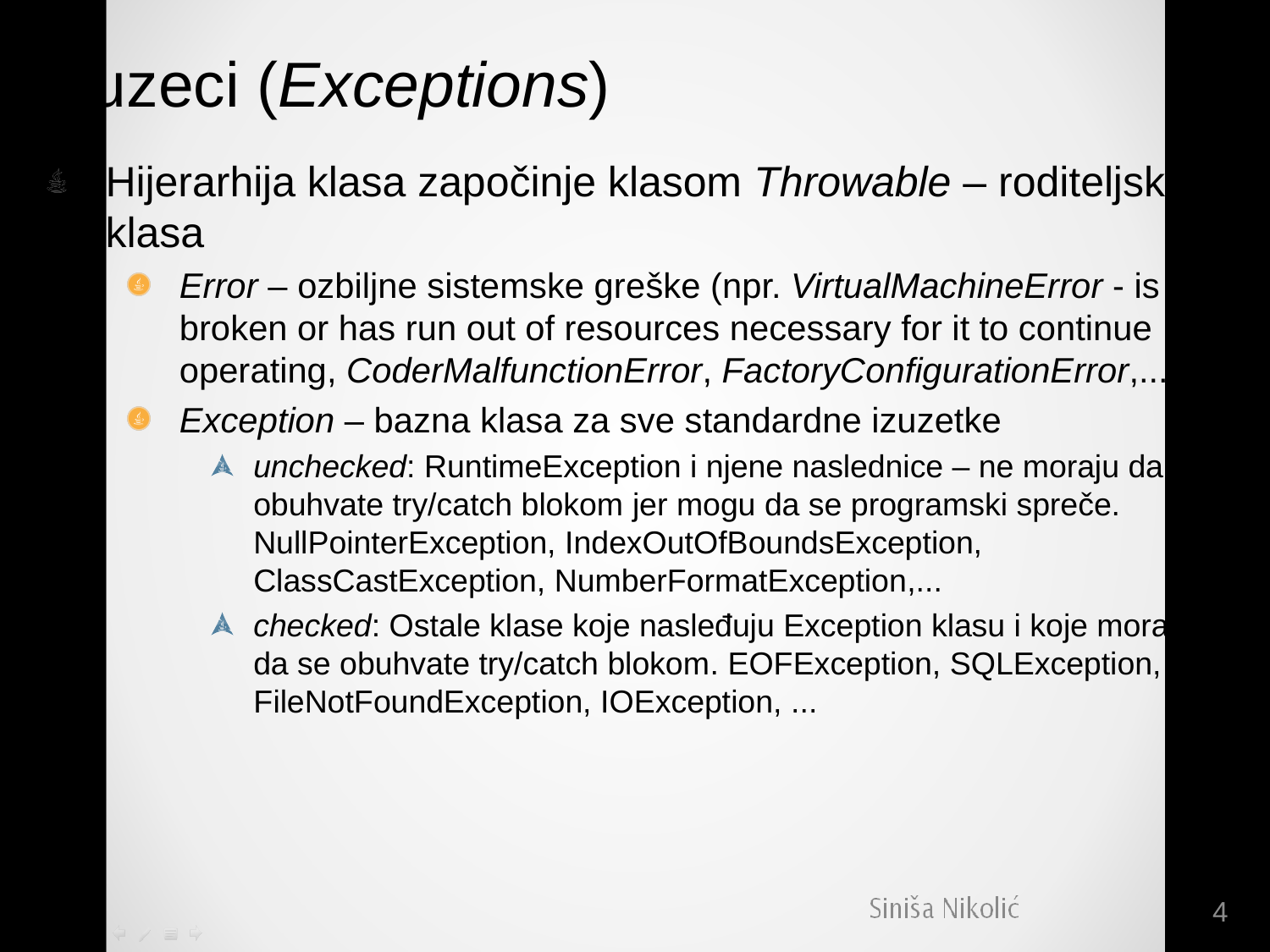

# Izuzeci (Exceptions)
Hijerarhija klasa započinje klasom Throwable – roditeljska klasa
Error – ozbiljne sistemske greške (npr. VirtualMachineError - is broken or has run out of resources necessary for it to continue operating, CoderMalfunctionError, FactoryConfigurationError,...)
Exception – bazna klasa za sve standardne izuzetke
unchecked: RuntimeException i njene naslednice – ne moraju da se obuhvate try/catch blokom jer mogu da se programski spreče. NullPointerException, IndexOutOfBoundsException, ClassCastException, NumberFormatException,...
checked: Ostale klase koje nasleđuju Exception klasu i koje moraju da se obuhvate try/catch blokom. EOFException, SQLException, FileNotFoundException, IOException, ...

4